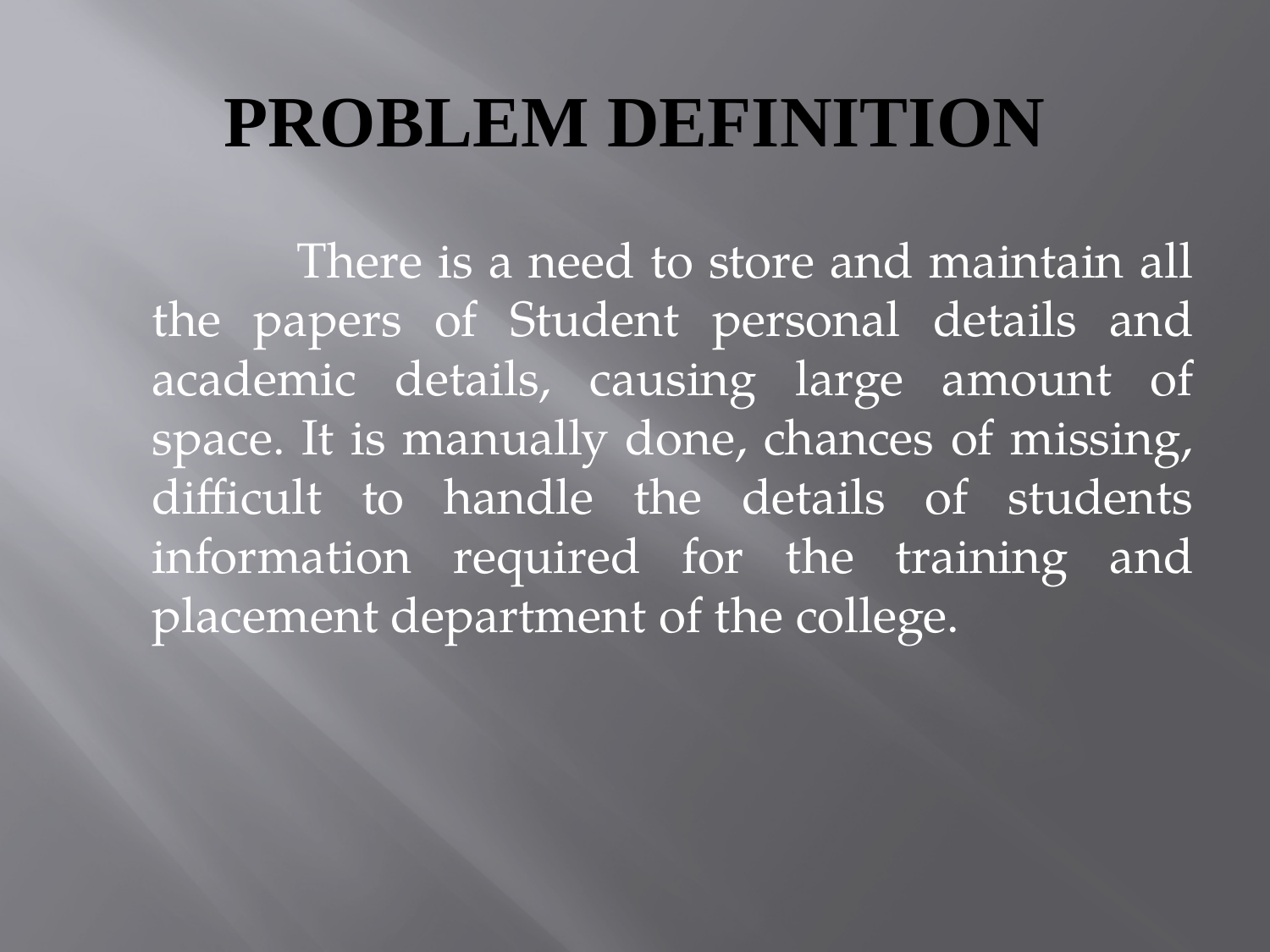

# PROBLEM DEFINITION
             There is a need to store and maintain all the papers of Student personal details and academic details, causing large amount of space. It is manually done, chances of missing, difficult to handle the details of students information required for the training and placement department of the college.